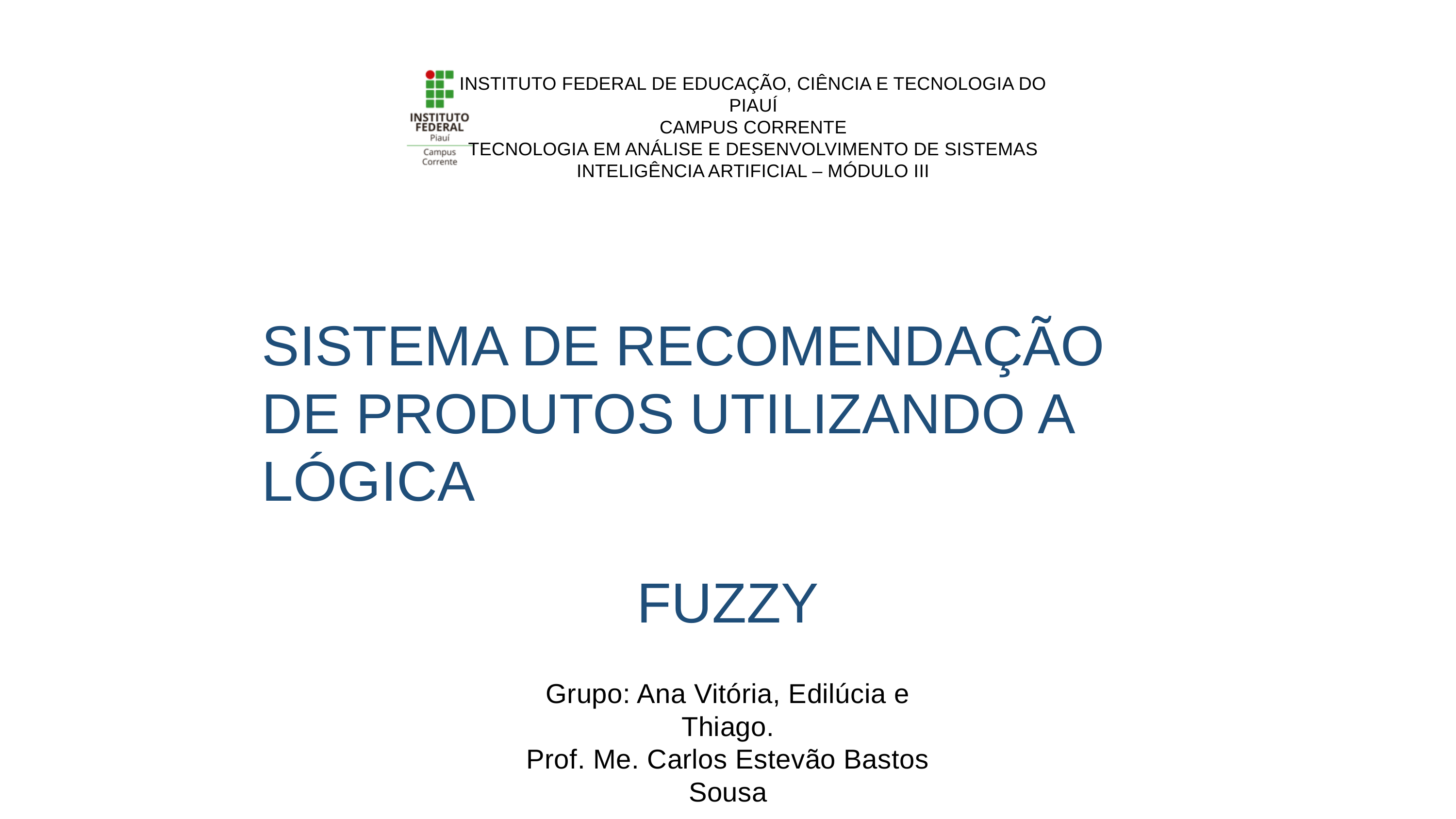

INSTITUTO FEDERAL DE EDUCAÇÃO, CIÊNCIA E TECNOLOGIA DO PIAUÍ
CAMPUS CORRENTE
TECNOLOGIA EM ANÁLISE E DESENVOLVIMENTO DE SISTEMAS
INTELIGÊNCIA ARTIFICIAL – MÓDULO III
SISTEMA DE RECOMENDAÇÃO DE PRODUTOS UTILIZANDO A LÓGICA
FUZZY
SUMÁRIO
Grupo: Ana Vitória, Edilúcia e Thiago.
Prof. Me. Carlos Estevão Bastos Sousa